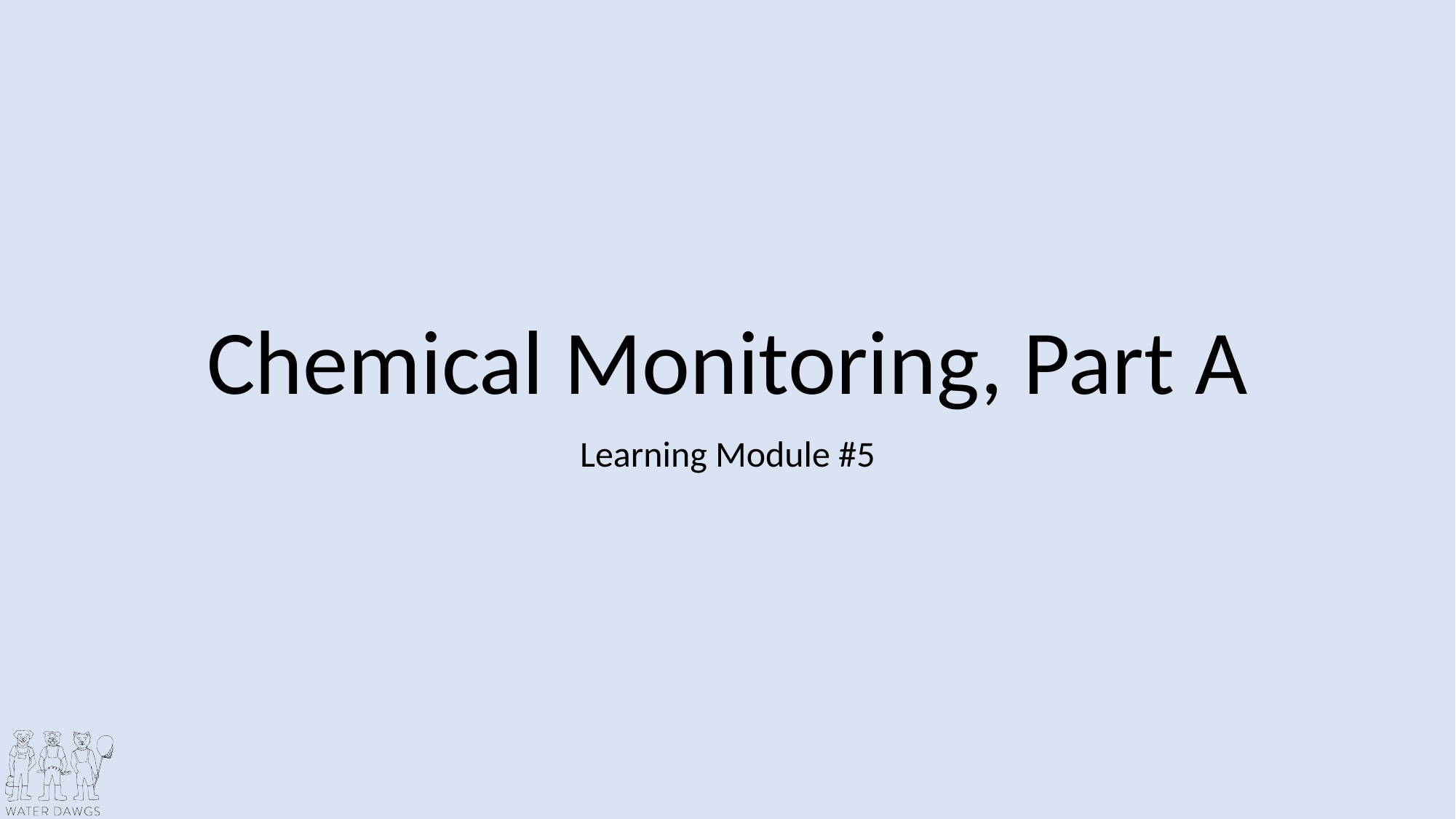

# Chemical Monitoring, Part A
Learning Module #5